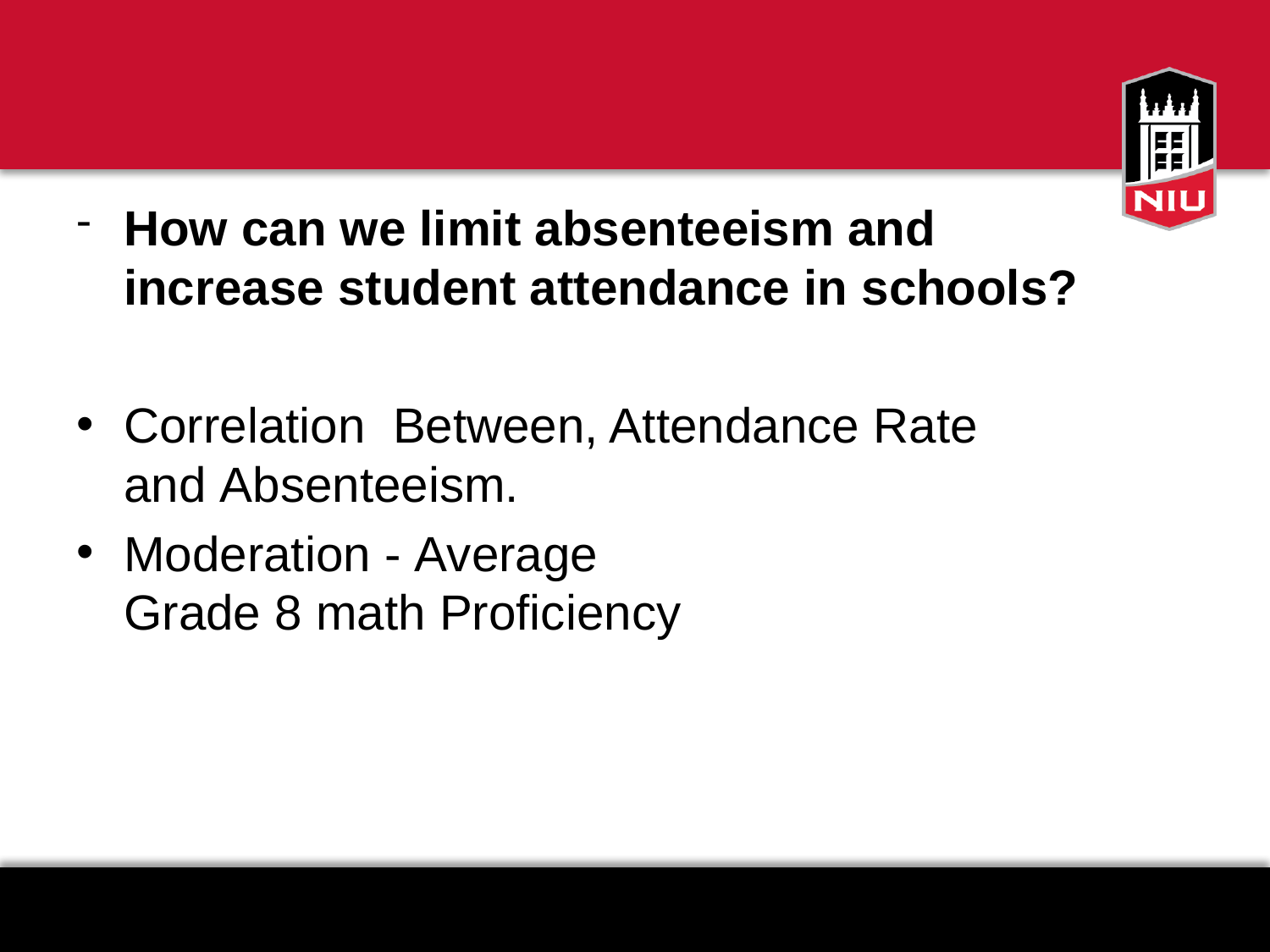

#
How can we limit absenteeism and increase student attendance in schools?

Correlation  Between, Attendance Rate and Absenteeism.
Moderation - Average Grade 8 math Proficiency